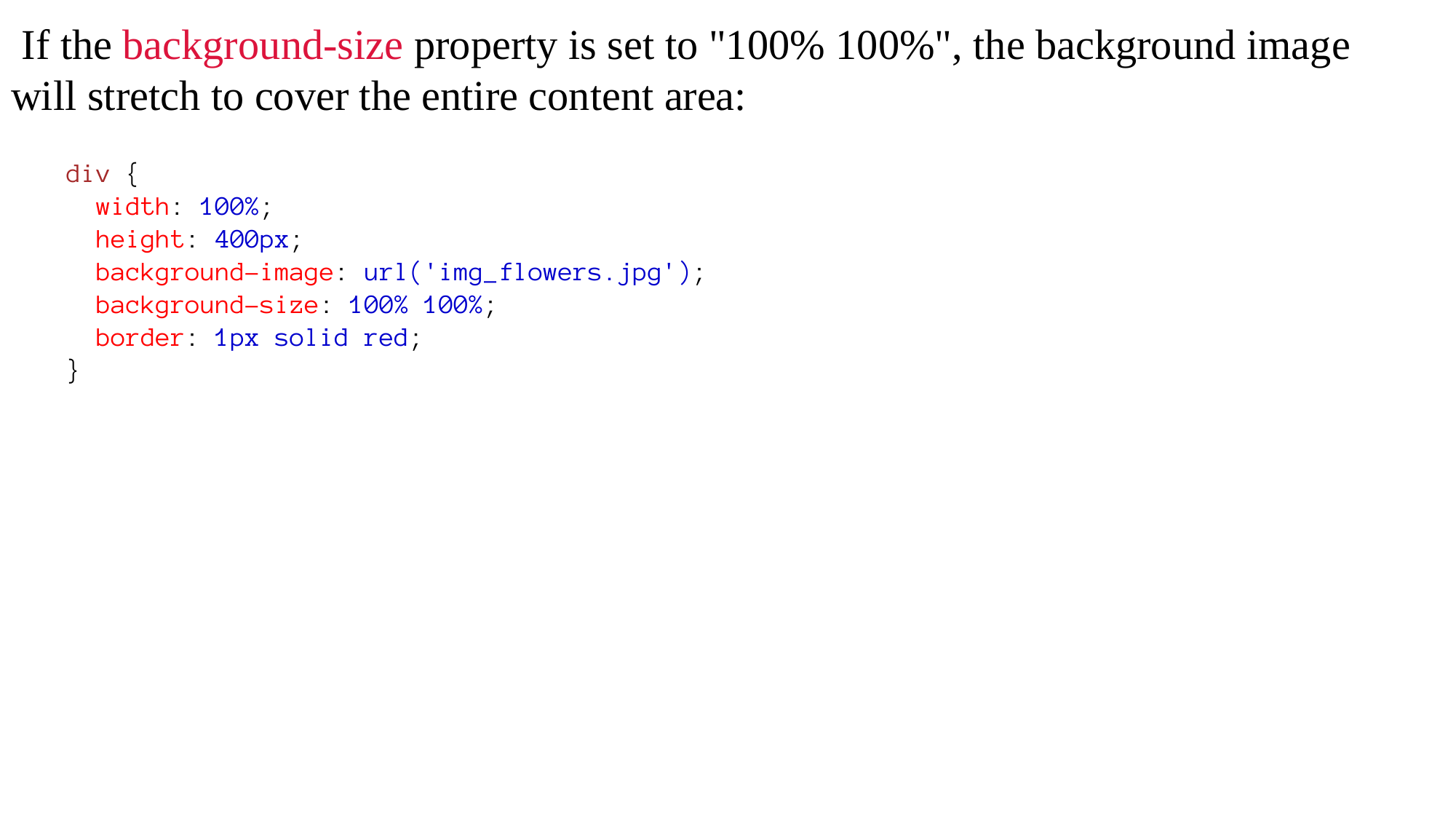

If the background-size property is set to "100% 100%", the background image will stretch to cover the entire content area:
div {
  width: 100%;
  height: 400px;
  background-image: url('img_flowers.jpg');
  background-size: 100% 100%;
  border: 1px solid red;
}